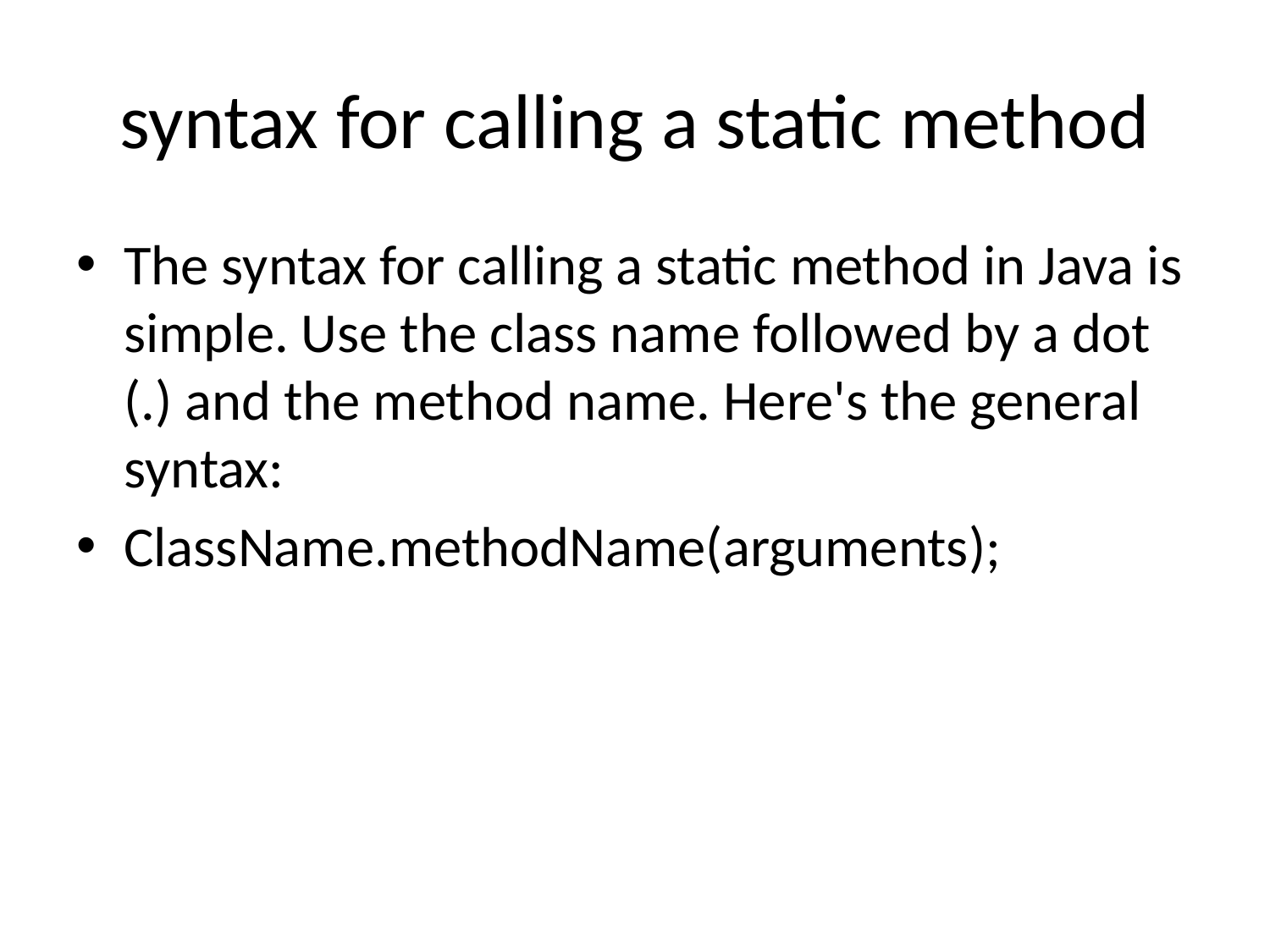

# syntax for calling a static method
The syntax for calling a static method in Java is simple. Use the class name followed by a dot (.) and the method name. Here's the general syntax:
ClassName.methodName(arguments);